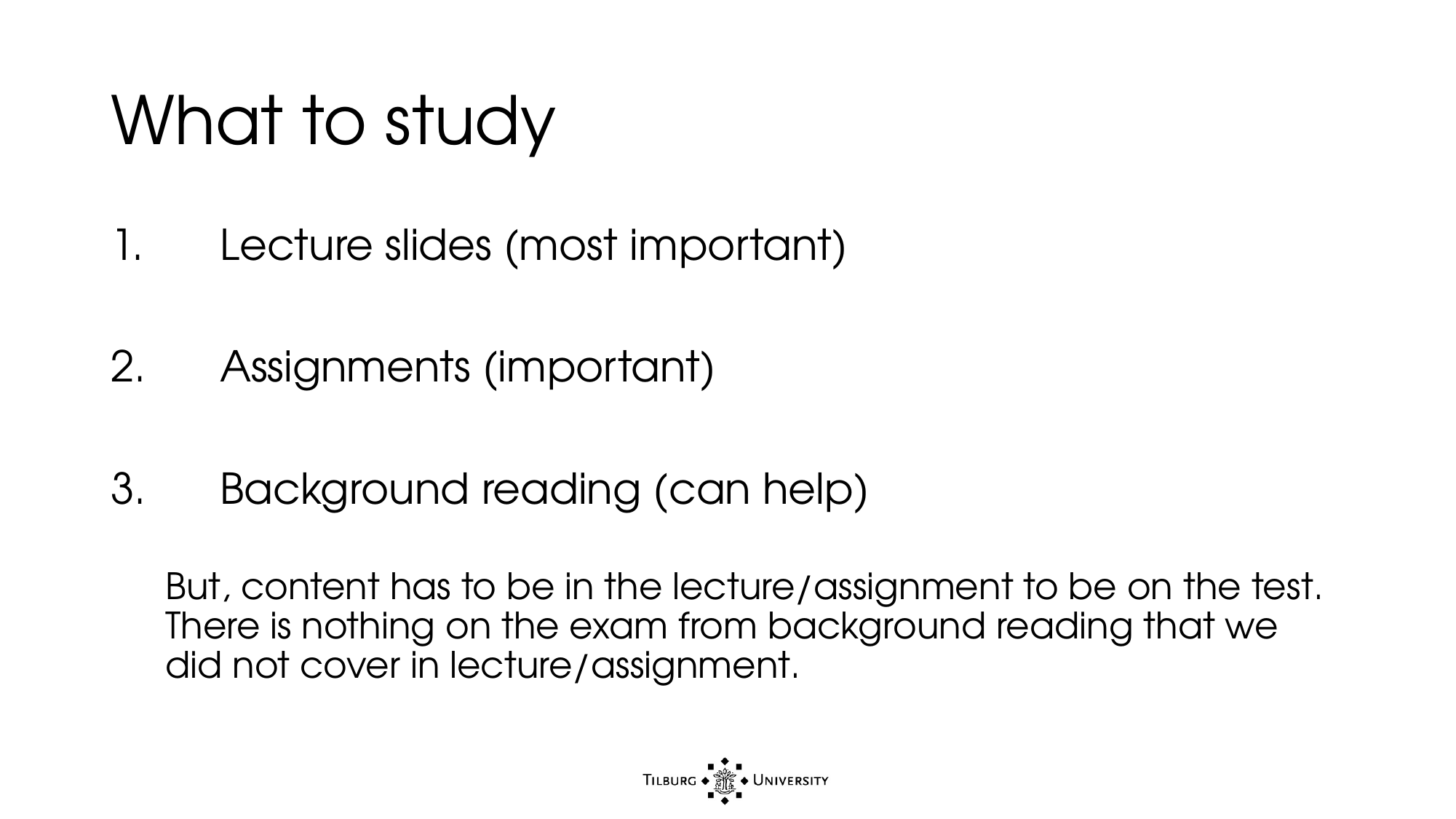

# What to study
1.	Lecture slides (most important)

2.	Assignments (important)

3. 	Background reading (can help)

But, content has to be in the lecture/assignment to be on the test. There is nothing on the exam from background reading that we did not cover in lecture/assignment.